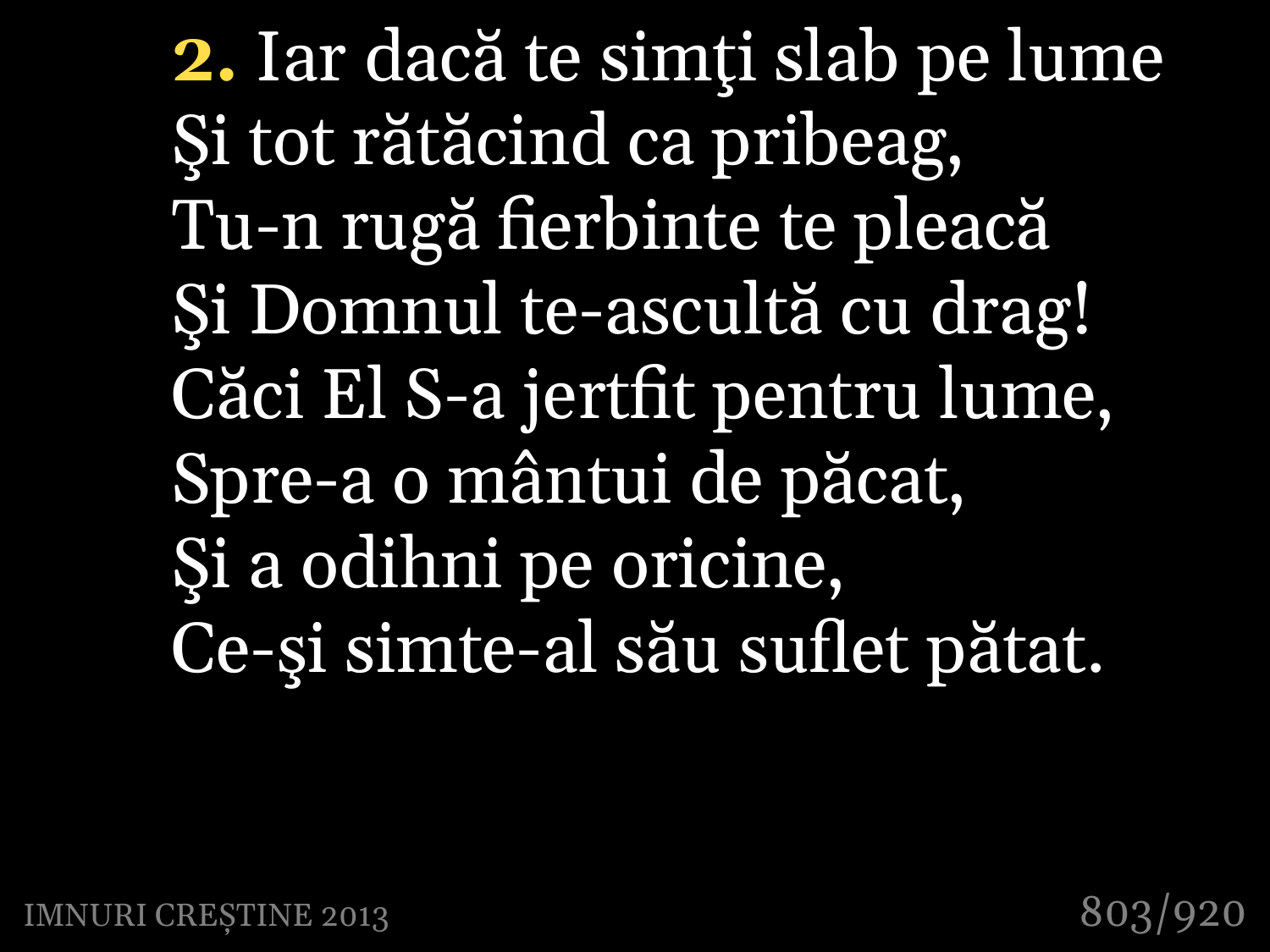

2. Iar dacă te simţi slab pe lume
Şi tot rătăcind ca pribeag,
Tu-n rugă fierbinte te pleacă
Şi Domnul te-ascultă cu drag!
Căci El S-a jertfit pentru lume,
Spre-a o mântui de păcat,
Şi a odihni pe oricine,
Ce-şi simte-al său suflet pătat.
803/920
IMNURI CREȘTINE 2013